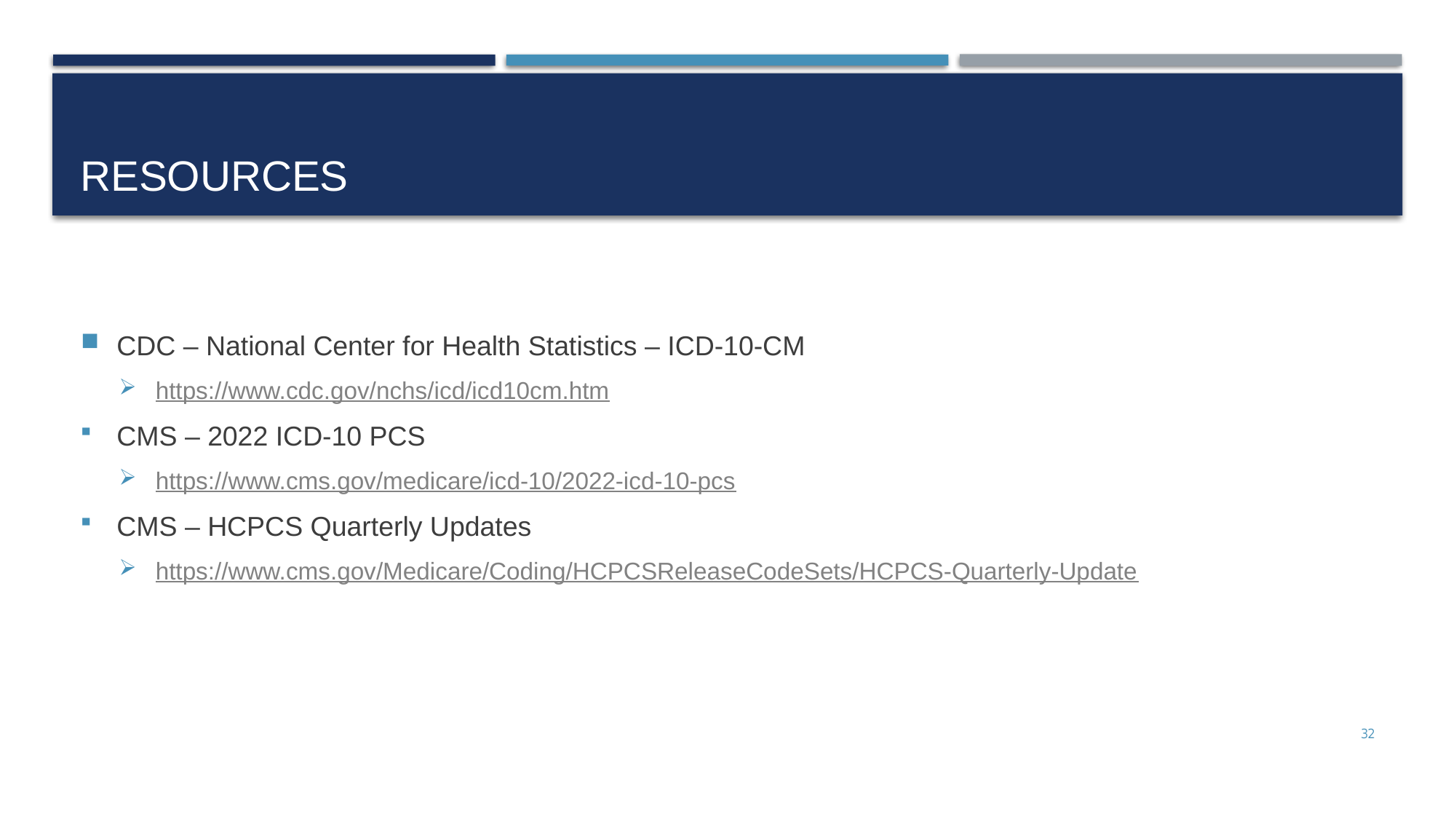

# Resources
CDC – National Center for Health Statistics – ICD-10-CM
https://www.cdc.gov/nchs/icd/icd10cm.htm
CMS – 2022 ICD-10 PCS
https://www.cms.gov/medicare/icd-10/2022-icd-10-pcs
CMS – HCPCS Quarterly Updates
https://www.cms.gov/Medicare/Coding/HCPCSReleaseCodeSets/HCPCS-Quarterly-Update

32